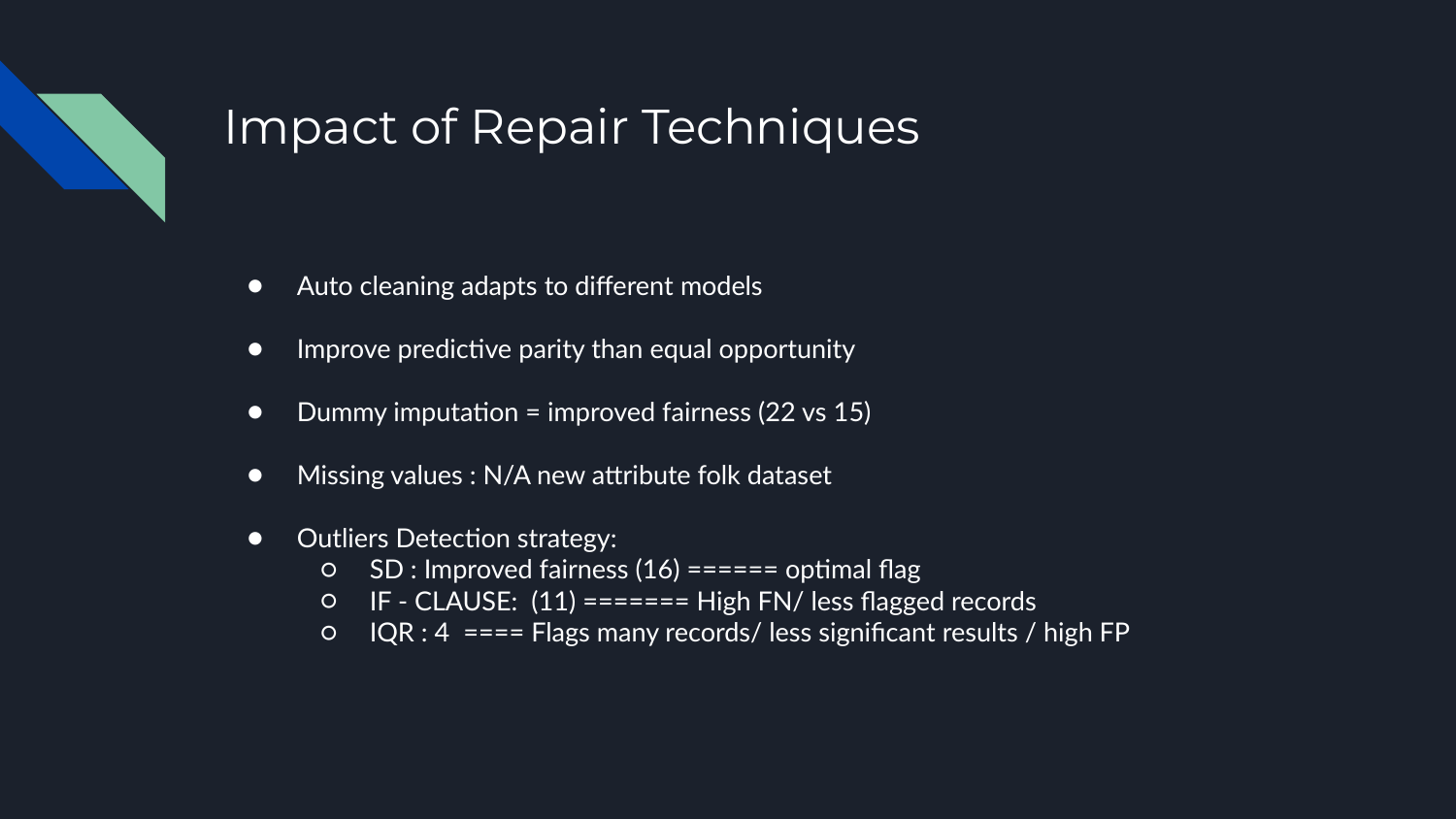

# Impact of Repair Techniques
Auto cleaning adapts to different models

Improve predictive parity than equal opportunity

Dummy imputation = improved fairness (22 vs 15)

Missing values : N/A new attribute folk dataset

Outliers Detection strategy:
SD : Improved fairness (16) ====== optimal flag
IF - CLAUSE:  (11) ======= High FN/ less flagged records
IQR : 4  ==== Flags many records/ less significant results / high FP